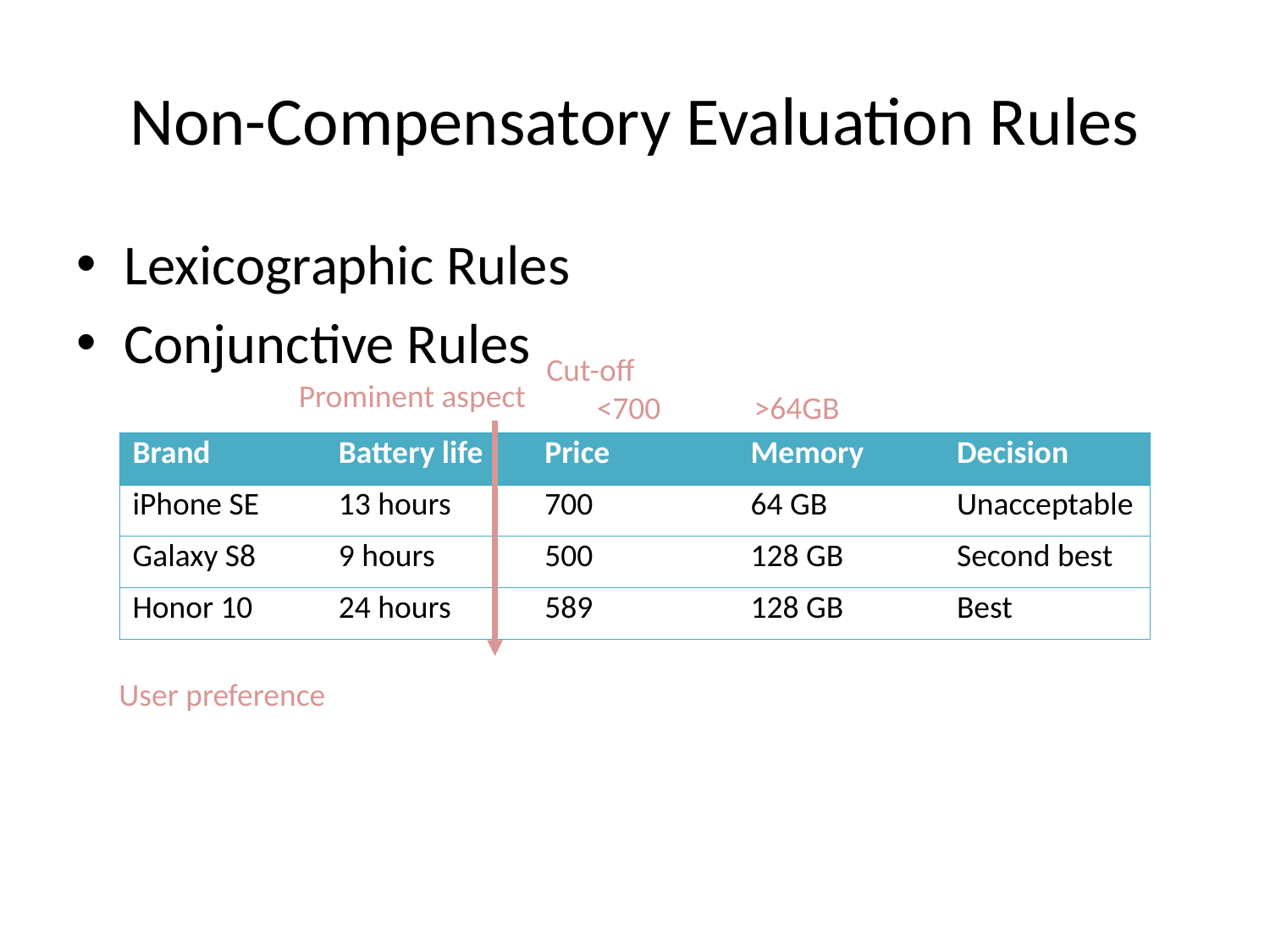

# Non-Compensatory Evaluation Rules
Lexicographic Rules
Conjunctive Rules
Cut-off
       <700             >64GB
Prominent aspect
| Brand | Battery life | Price | Memory | Decision |
| --- | --- | --- | --- | --- |
| iPhone SE | 13 hours | 700 | 64 GB | Unacceptable |
| Galaxy S8 | 9 hours | 500 | 128 GB | Second best |
| Honor 10 | 24 hours | 589 | 128 GB | Best |
User preference